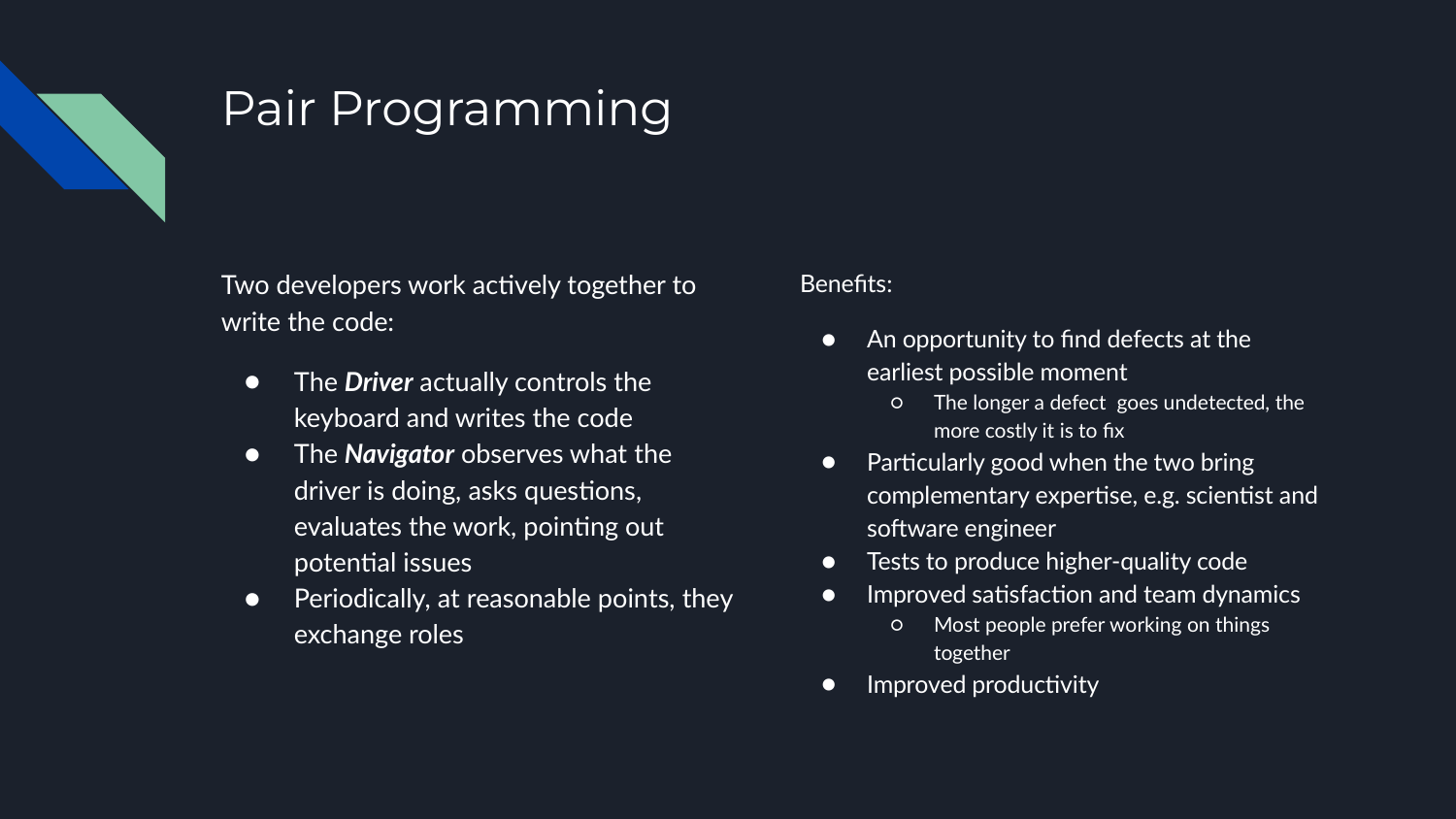

# Pair Programming
Two developers work actively together to write the code:
The Driver actually controls the keyboard and writes the code
The Navigator observes what the driver is doing, asks questions, evaluates the work, pointing out potential issues
Periodically, at reasonable points, they exchange roles
Benefits:
An opportunity to find defects at the earliest possible moment
The longer a defect  goes undetected, the more costly it is to fix
Particularly good when the two bring complementary expertise, e.g. scientist and software engineer
Tests to produce higher-quality code
Improved satisfaction and team dynamics
Most people prefer working on things together
Improved productivity